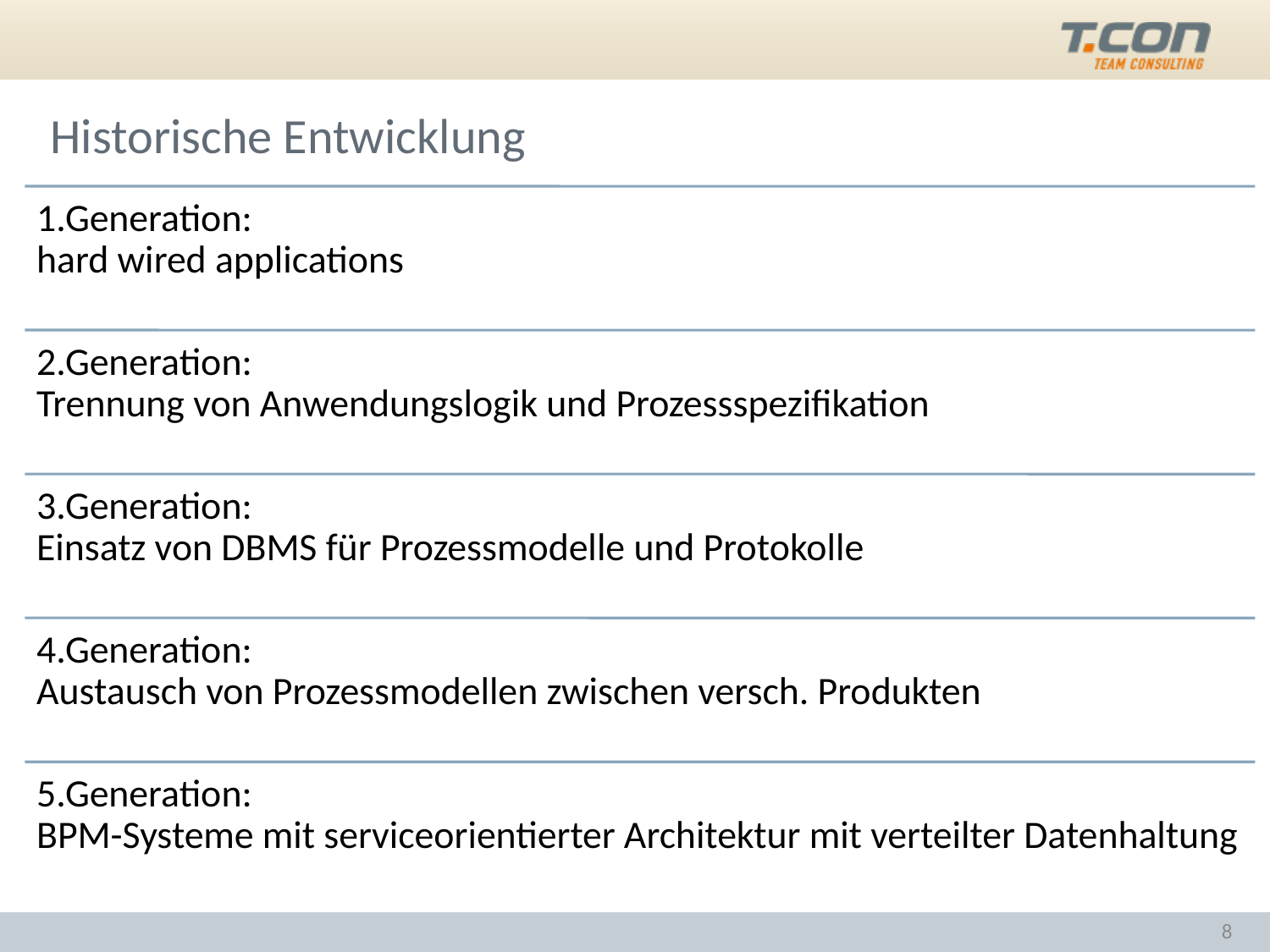

# Historische Entwicklung
1.Generation:
hard wired applications
2.Generation:
Trennung von Anwendungslogik und Prozessspezifikation
3.Generation:
Einsatz von DBMS für Prozessmodelle und Protokolle
4.Generation:
Austausch von Prozessmodellen zwischen versch. Produkten
5.Generation:
BPM-Systeme mit serviceorientierter Architektur mit verteilter Datenhaltung
8